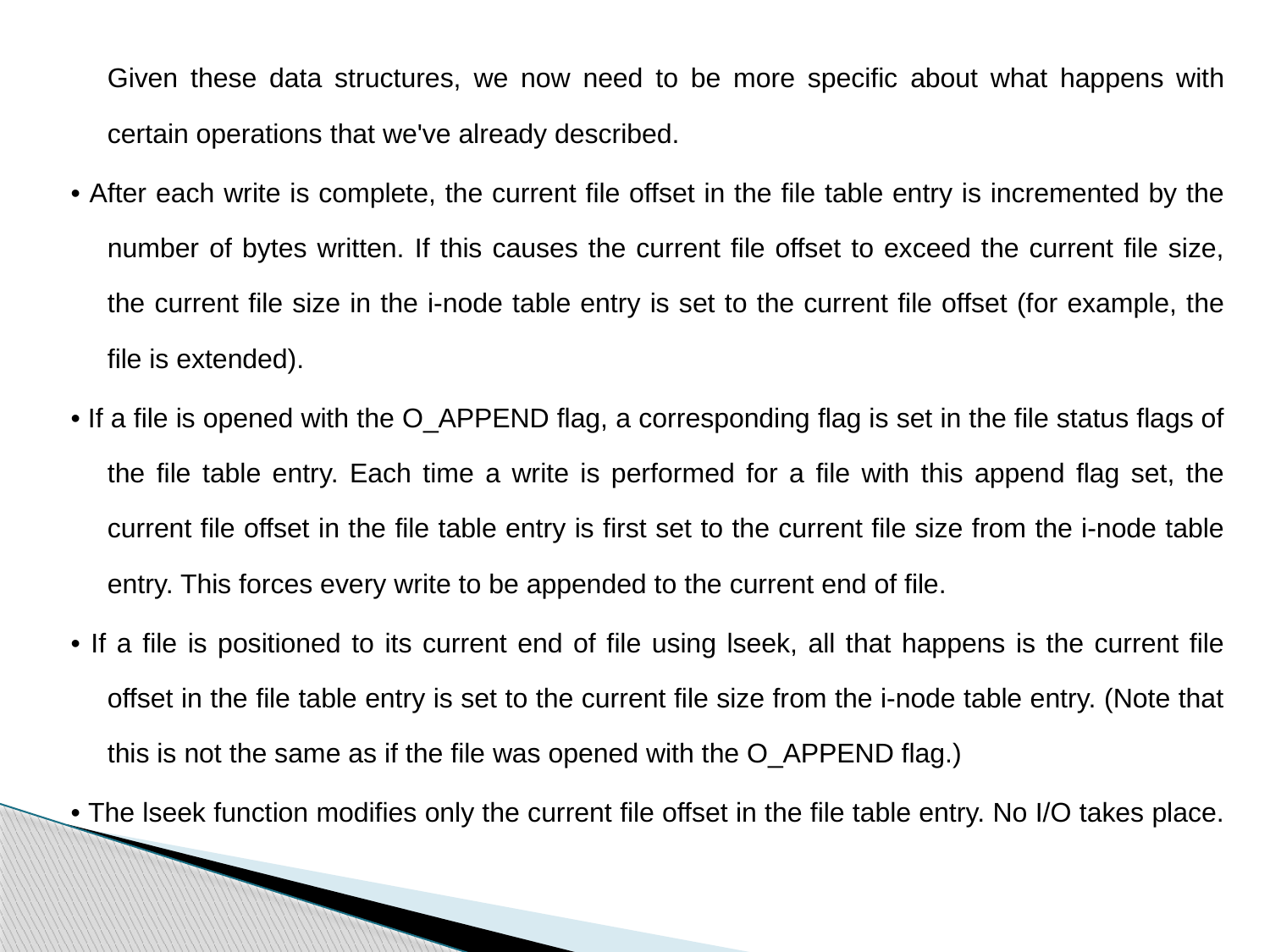

Given these data structures, we now need to be more specific about what happens with certain operations that we've already described.
• After each write is complete, the current file offset in the file table entry is incremented by the number of bytes written. If this causes the current file offset to exceed the current file size, the current file size in the i-node table entry is set to the current file offset (for example, the file is extended).
• If a file is opened with the O_APPEND flag, a corresponding flag is set in the file status flags of the file table entry. Each time a write is performed for a file with this append flag set, the current file offset in the file table entry is first set to the current file size from the i-node table entry. This forces every write to be appended to the current end of file.
• If a file is positioned to its current end of file using lseek, all that happens is the current file offset in the file table entry is set to the current file size from the i-node table entry. (Note that this is not the same as if the file was opened with the O_APPEND flag.)
• The lseek function modifies only the current file offset in the file table entry. No I/O takes place.